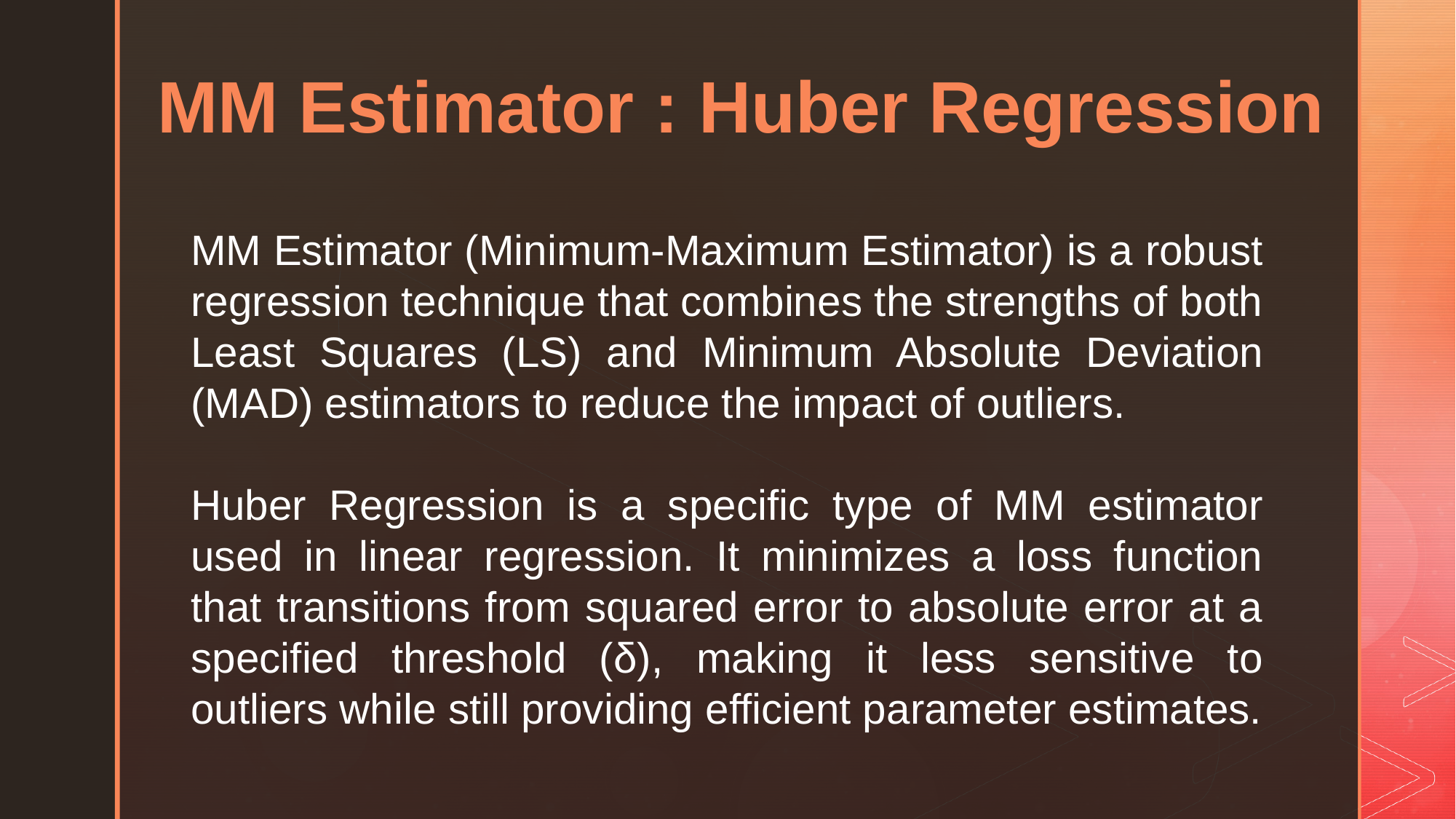

MM Estimator : Huber Regression
MM Estimator (Minimum-Maximum Estimator) is a robust regression technique that combines the strengths of both Least Squares (LS) and Minimum Absolute Deviation (MAD) estimators to reduce the impact of outliers.

Huber Regression is a specific type of MM estimator used in linear regression. It minimizes a loss function that transitions from squared error to absolute error at a specified threshold (δ), making it less sensitive to outliers while still providing efficient parameter estimates.